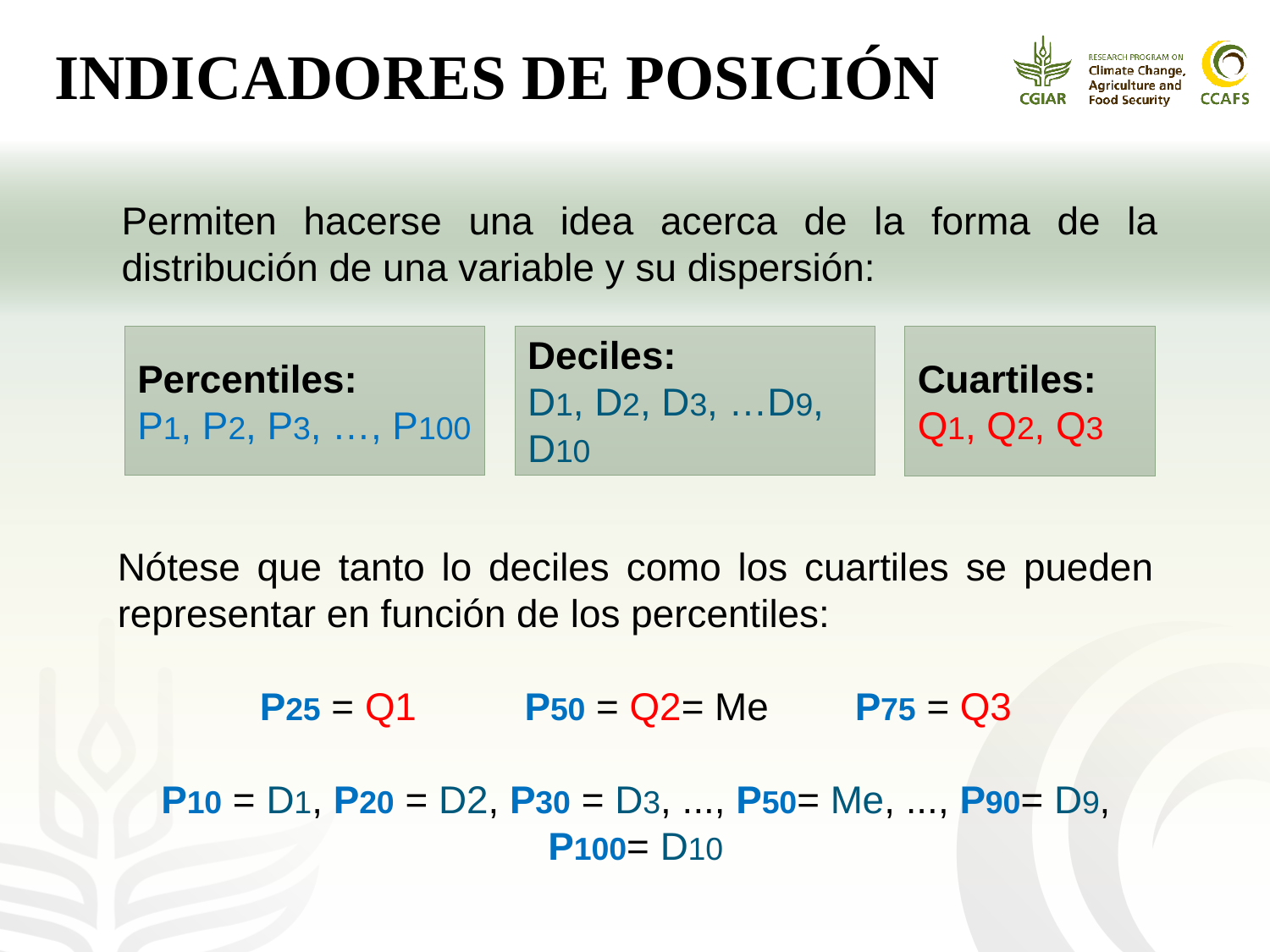

INDICADORES DE POSICIÓN
Permiten hacerse una idea acerca de la forma de la distribución de una variable y su dispersión:

Percentiles:
P1, P2, P3, …, P100
Deciles:
D1, D2, D3, …D9, D10
Cuartiles:
Q1, Q2, Q3
Nótese que tanto lo deciles como los cuartiles se pueden representar en función de los percentiles:

P25 = Q1          P50 = Q2= Me        P75 = Q3

P10 = D1, P20 = D2, P30 = D3, ..., P50= Me, ..., P90= D9, P100= D10